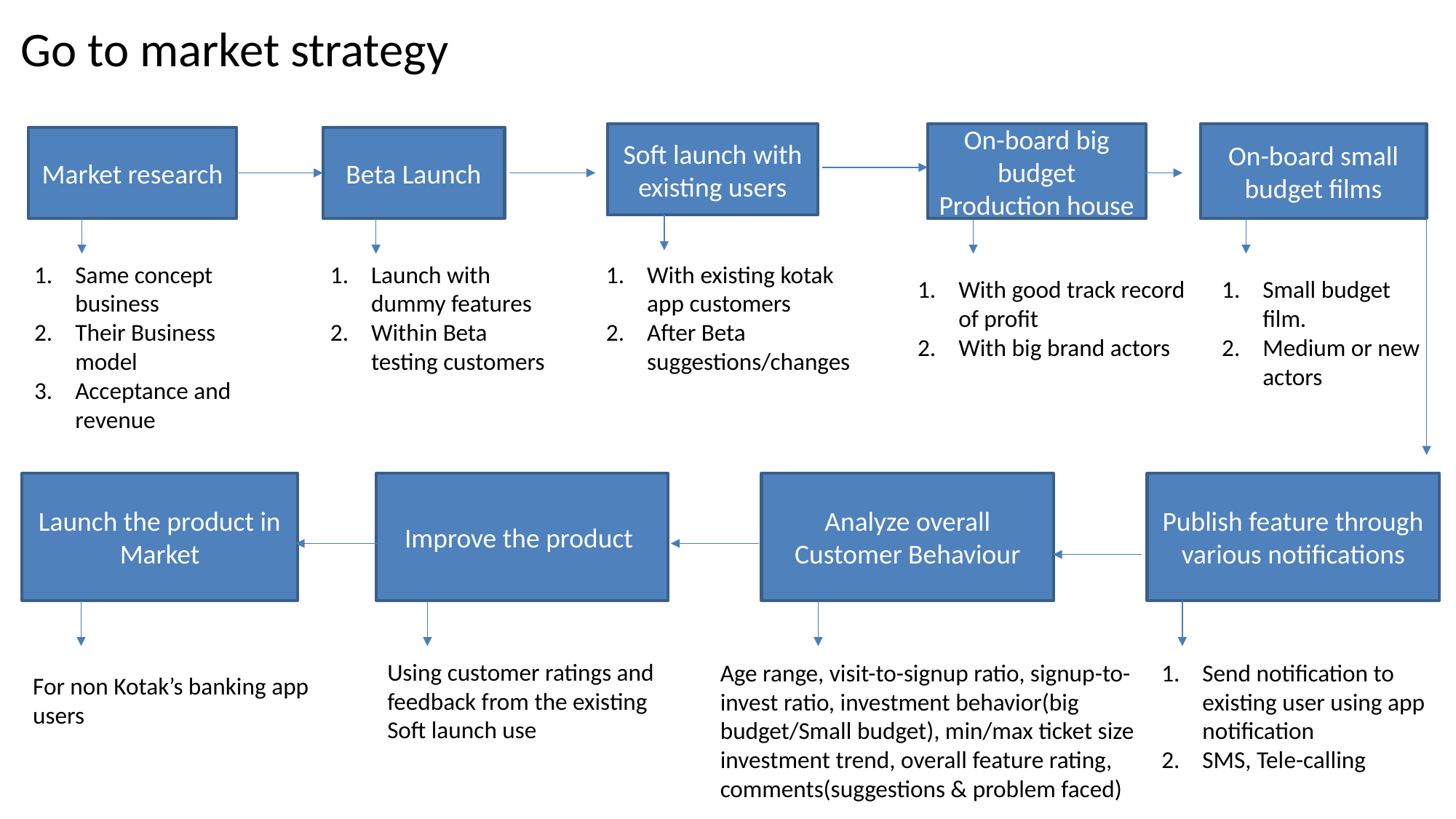

# Go to market strategy
Soft launch with existing users
On-board big budget Production house
On-board small budget films
Market research
Beta Launch
Same concept business
Their Business model
Acceptance and revenue
Launch with dummy features
Within Beta testing customers
With existing kotak app customers
After Beta suggestions/changes
Small budget film.
Medium or new actors
With good track record of profit
With big brand actors
Launch the product in Market
Improve the product
Analyze overall Customer Behaviour
Publish feature through various notifications
Using customer ratings and feedback from the existing Soft launch use

Age range, visit-to-signup ratio, signup-to-invest ratio, investment behavior(big budget/Small budget), min/max ticket size investment trend, overall feature rating, comments(suggestions & problem faced)

Send notification to existing user using app notification
SMS, Tele-calling
For non Kotak’s banking app users